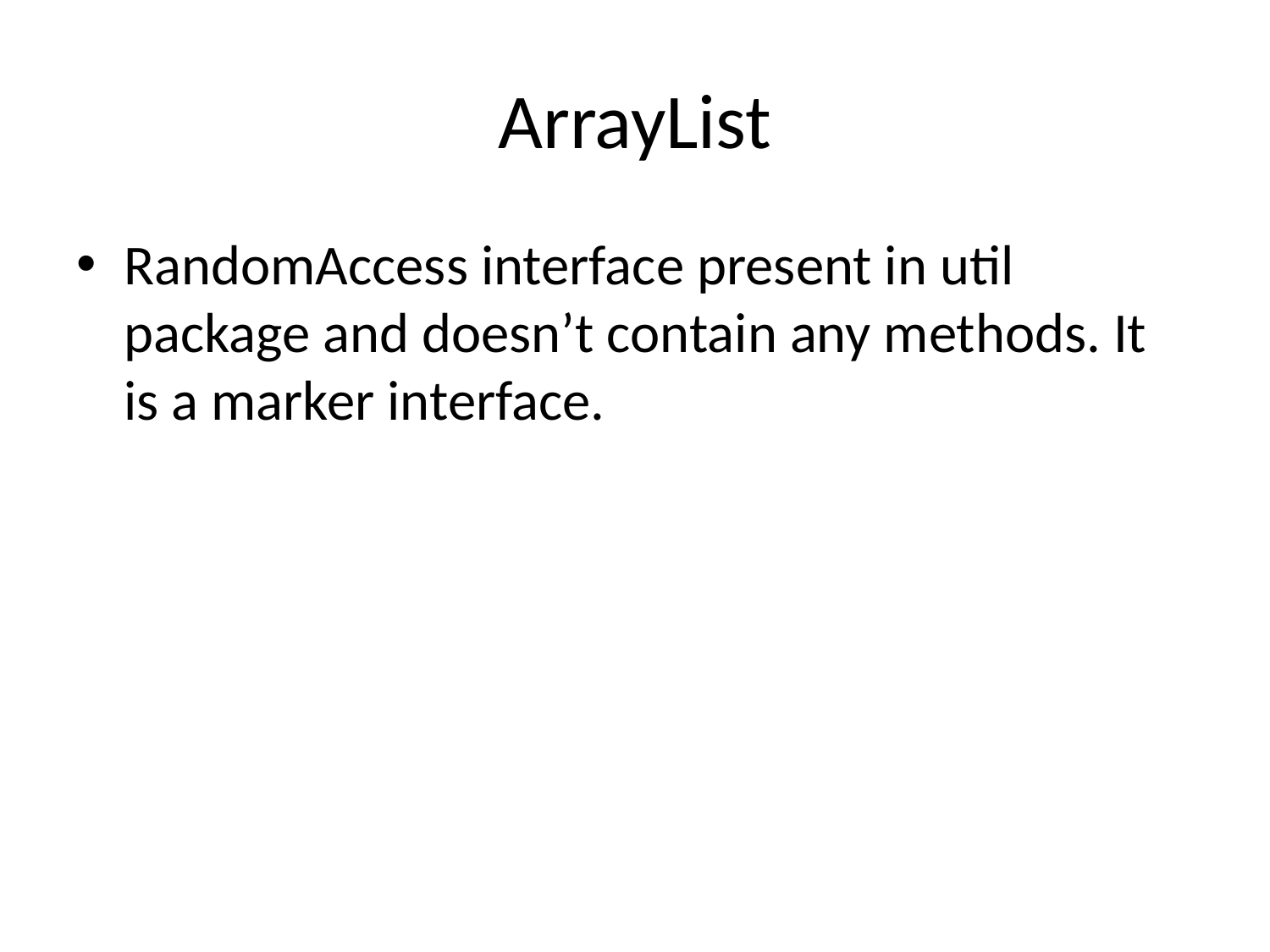

# ArrayList
RandomAccess interface present in util package and doesn’t contain any methods. It is a marker interface.